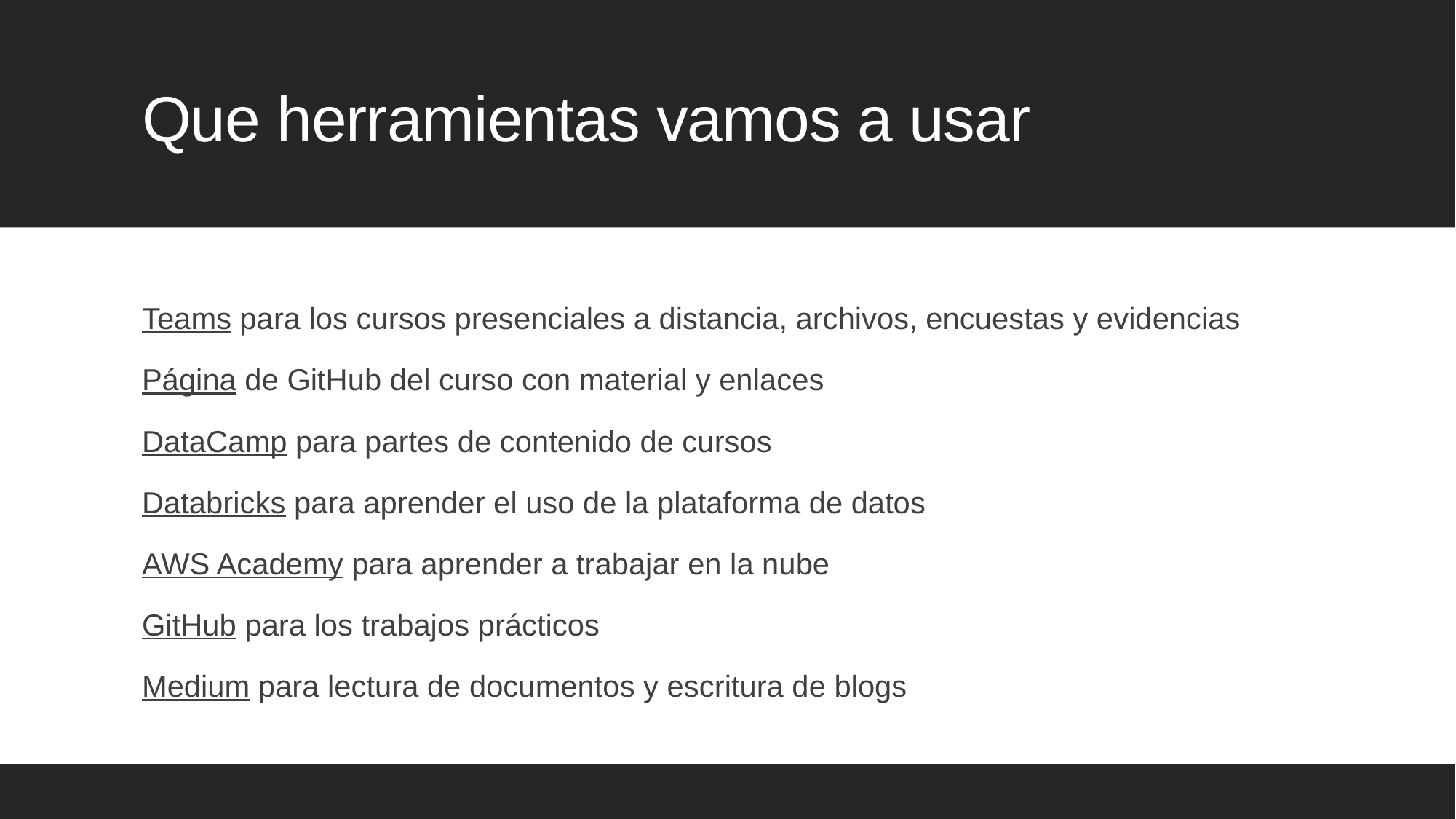

# Que herramientas vamos a usar
Teams para los cursos presenciales a distancia, archivos, encuestas y evidencias
Página de GitHub del curso con material y enlaces
DataCamp para partes de contenido de cursos
Databricks para aprender el uso de la plataforma de datos
AWS Academy para aprender a trabajar en la nube
GitHub para los trabajos prácticos
Medium para lectura de documentos y escritura de blogs

3